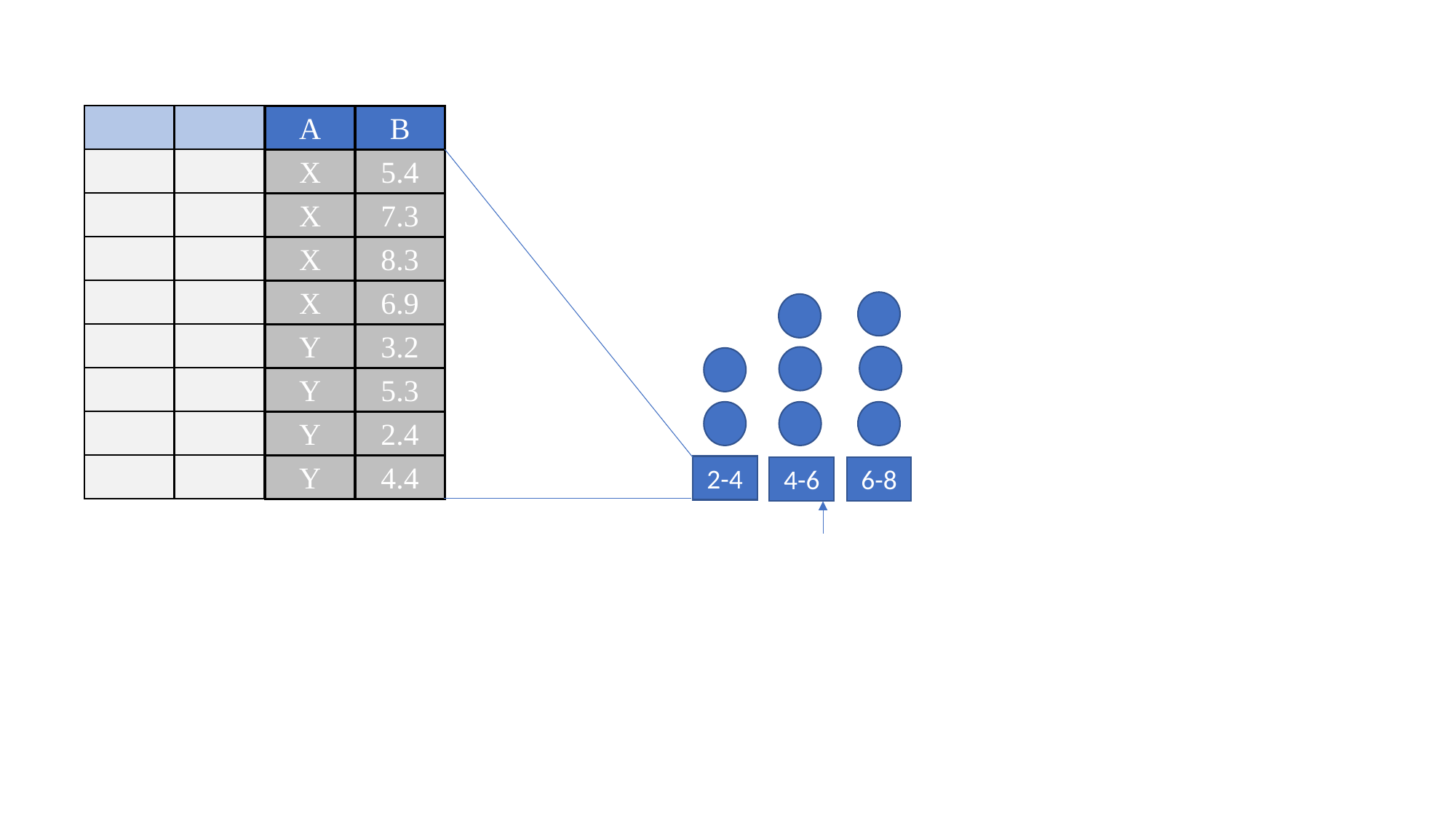

A
B

X
5.4

X
7.3

X
8.3

X
6.9

Y
3.2

Y
5.3

Y
2.4

Y
4.4
2-4
4-6
6-8